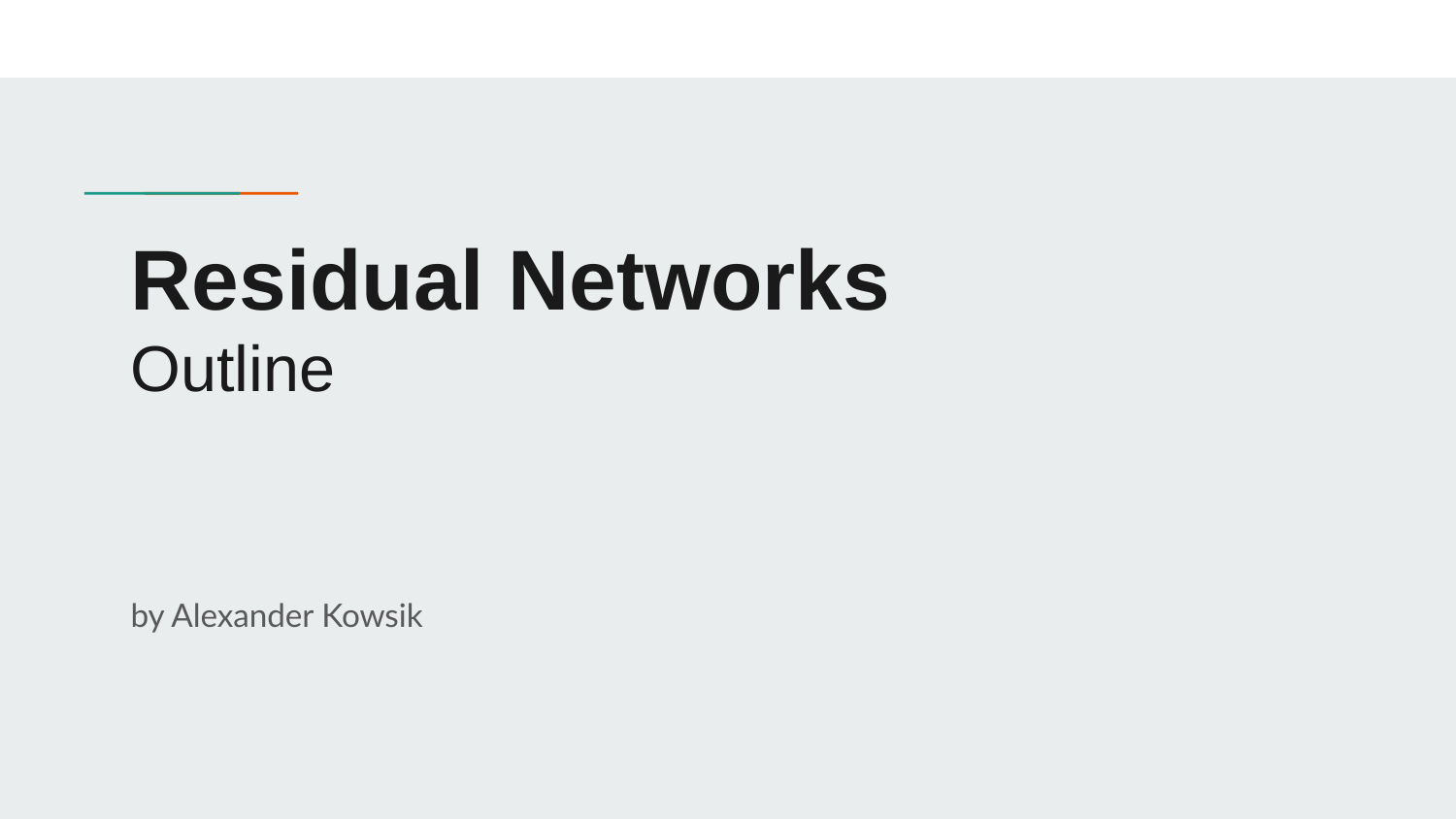

# Residual Networks
Outline
by Alexander Kowsik